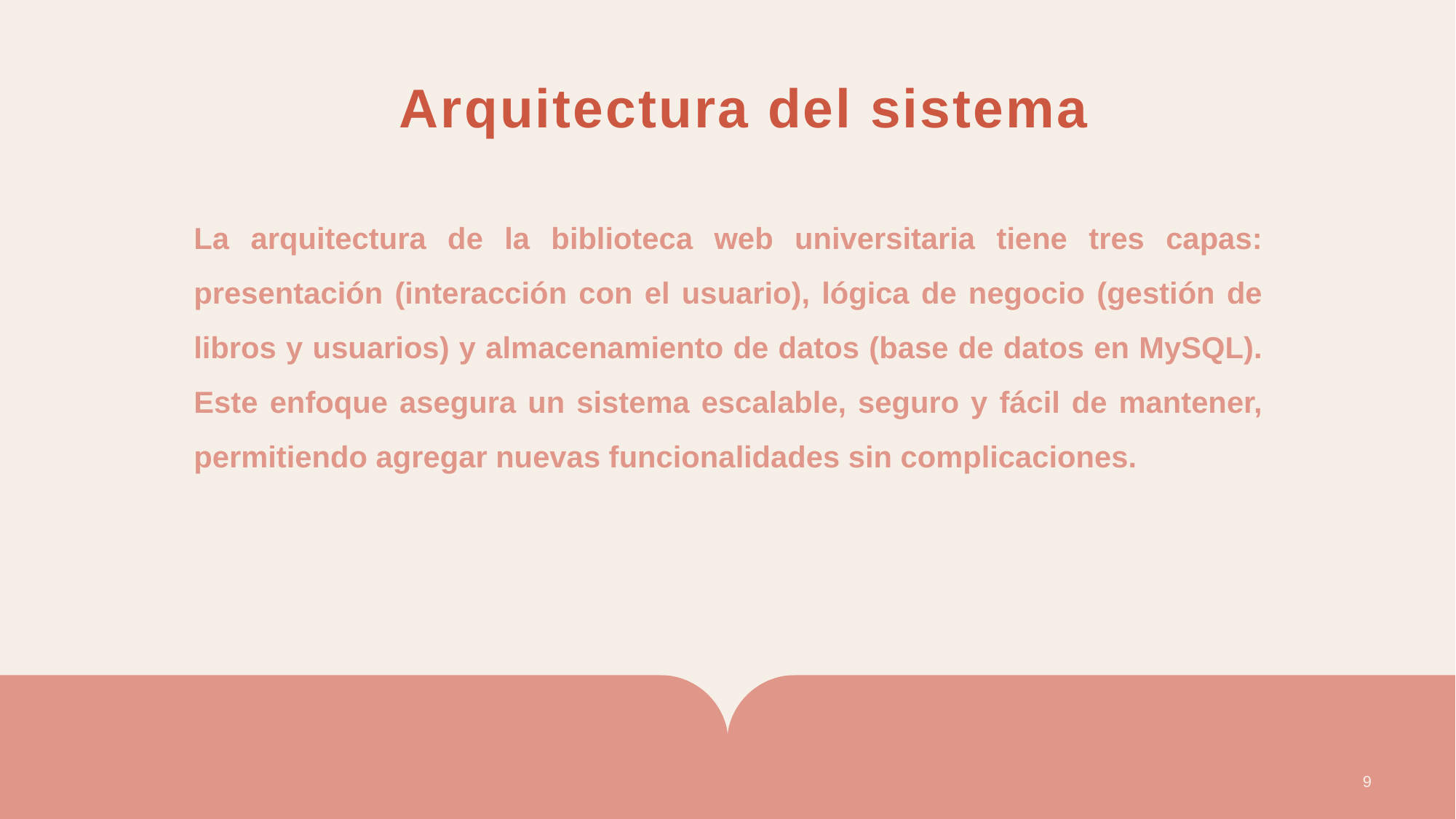

# Arquitectura del sistema
La arquitectura de la biblioteca web universitaria tiene tres capas: presentación (interacción con el usuario), lógica de negocio (gestión de libros y usuarios) y almacenamiento de datos (base de datos en MySQL). Este enfoque asegura un sistema escalable, seguro y fácil de mantener, permitiendo agregar nuevas funcionalidades sin complicaciones.

9